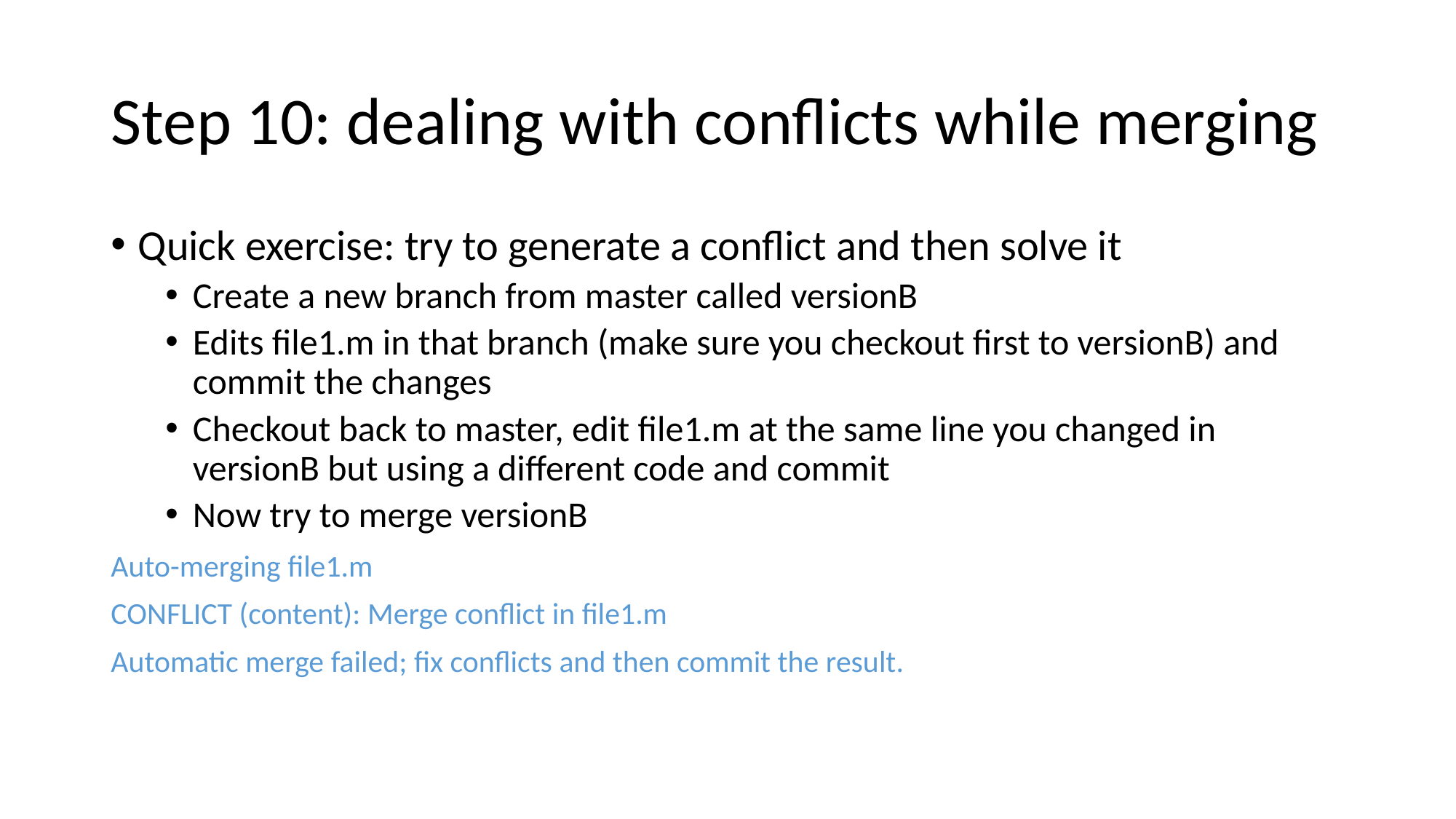

# Step 10: dealing with conflicts while merging
Quick exercise: try to generate a conflict and then solve it
Create a new branch from master called versionB
Edits file1.m in that branch (make sure you checkout first to versionB) and commit the changes
Checkout back to master, edit file1.m at the same line you changed in versionB but using a different code and commit
Now try to merge versionB
Auto-merging file1.m
CONFLICT (content): Merge conflict in file1.m
Automatic merge failed; fix conflicts and then commit the result.